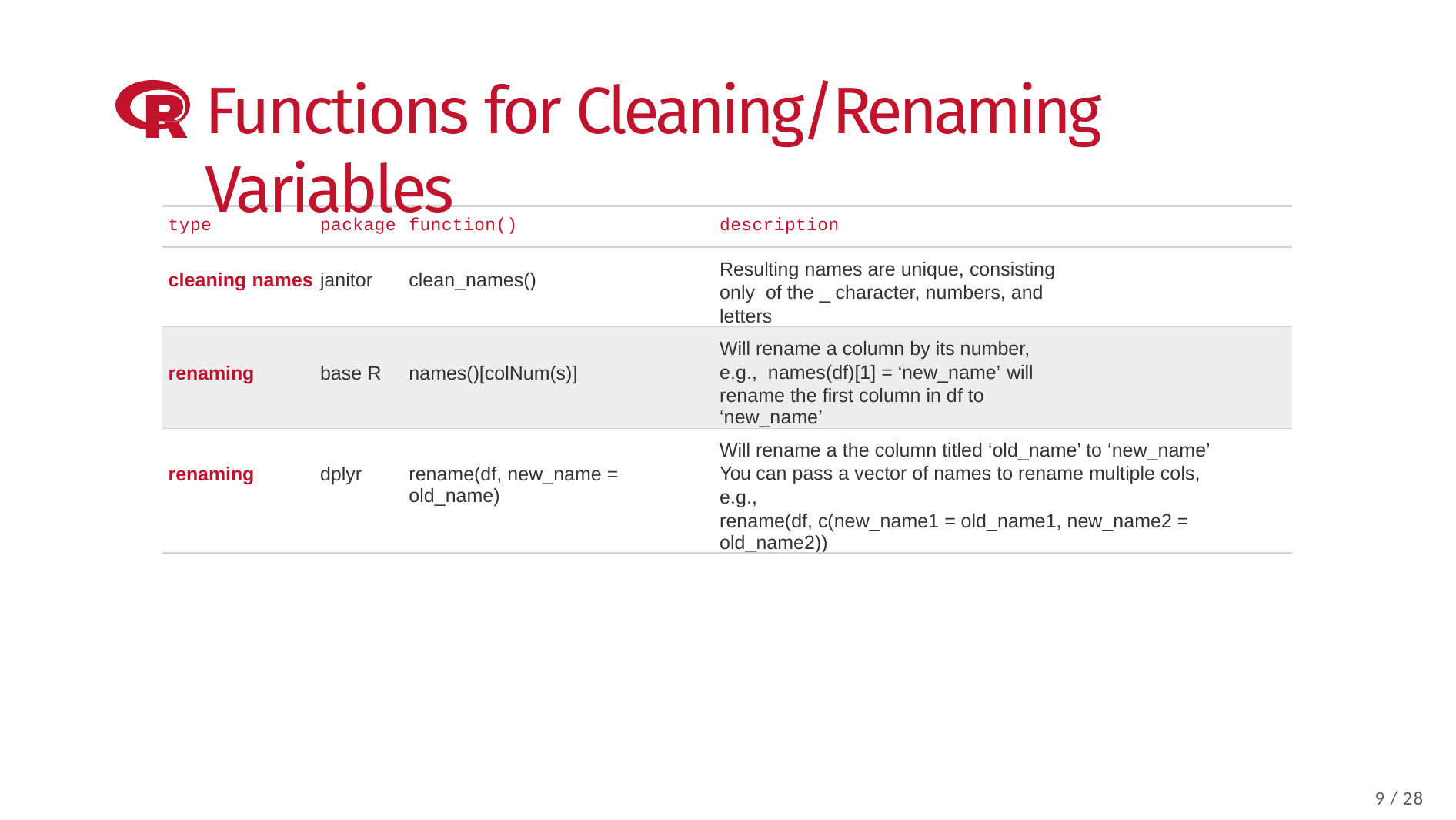

# Functions for Cleaning/Renaming Variables

| type | package | function() | description |
| --- | --- | --- | --- |
| cleaning names | janitor | clean\_names() | Resulting names are unique, consisting only of the \_ character, numbers, and letters |
| renaming | base R | names()[colNum(s)] | Will rename a column by its number, e.g., names(df)[1] = ‘new\_name’ will rename the first column in df to ‘new\_name’ |
| renaming | dplyr | rename(df, new\_name = old\_name) | Will rename a the column titled ‘old\_name’ to ‘new\_name’ You can pass a vector of names to rename multiple cols, e.g., rename(df, c(new\_name1 = old\_name1, new\_name2 = old\_name2)) |
9 / 28